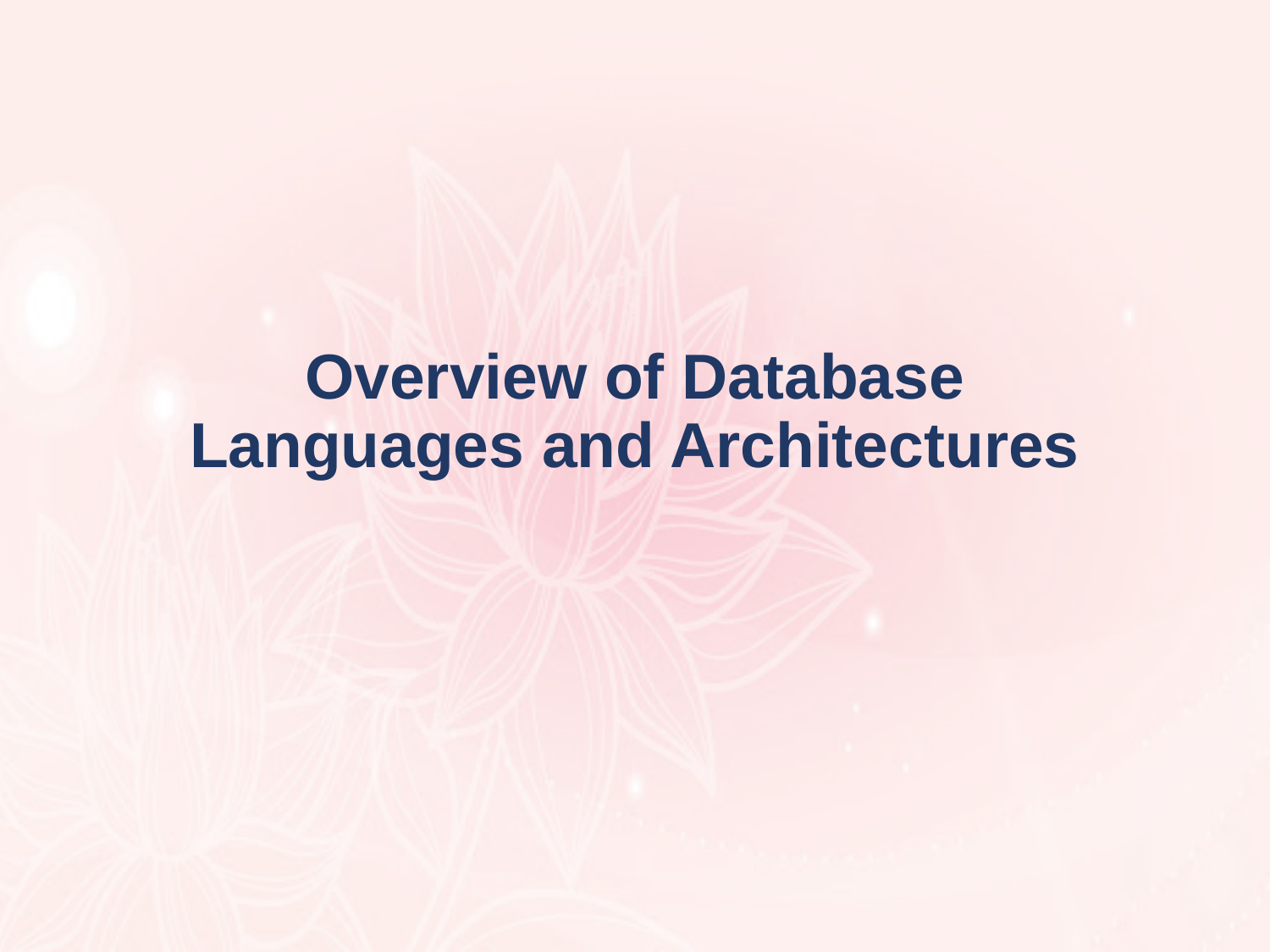

# Overview of Database Languages and Architectures